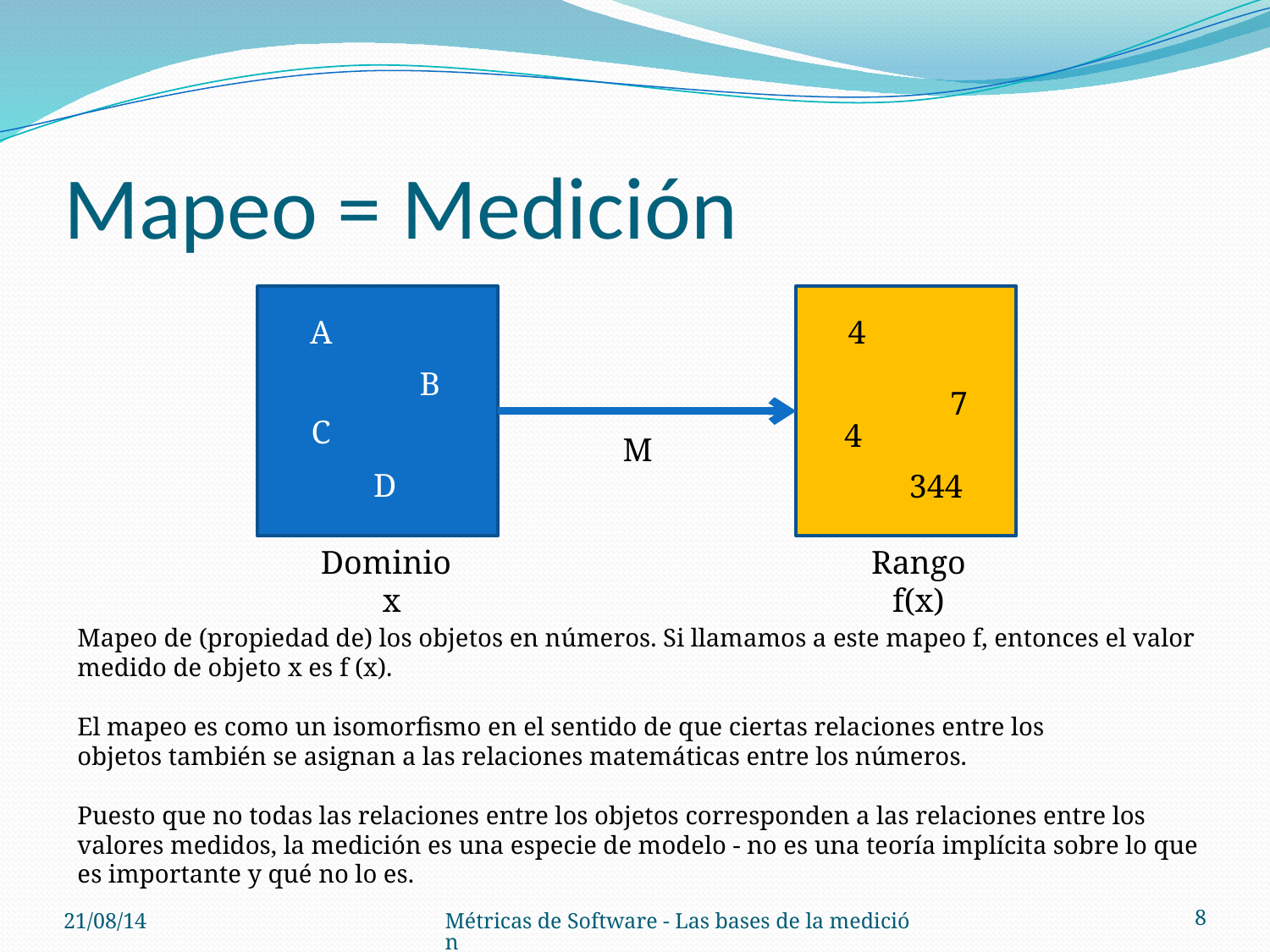

# Mapeo = Medición

A
4
B
7
C
4
M
D
344
Dominio
x
Rango
f(x)
Mapeo de (propiedad de) los objetos en números. Si llamamos a este mapeo f, entonces el valor medido de objeto x es f (x).

El mapeo es como un isomorfismo en el sentido de que ciertas relaciones entre los objetos también se asignan a las relaciones matemáticas entre los números.

Puesto que no todas las relaciones entre los objetos corresponden a las relaciones entre los valores medidos, la medición es una especie de modelo - no es una teoría implícita sobre lo que es importante y qué no lo es.
21/08/14
8
Métricas de Software - Las bases de la medición